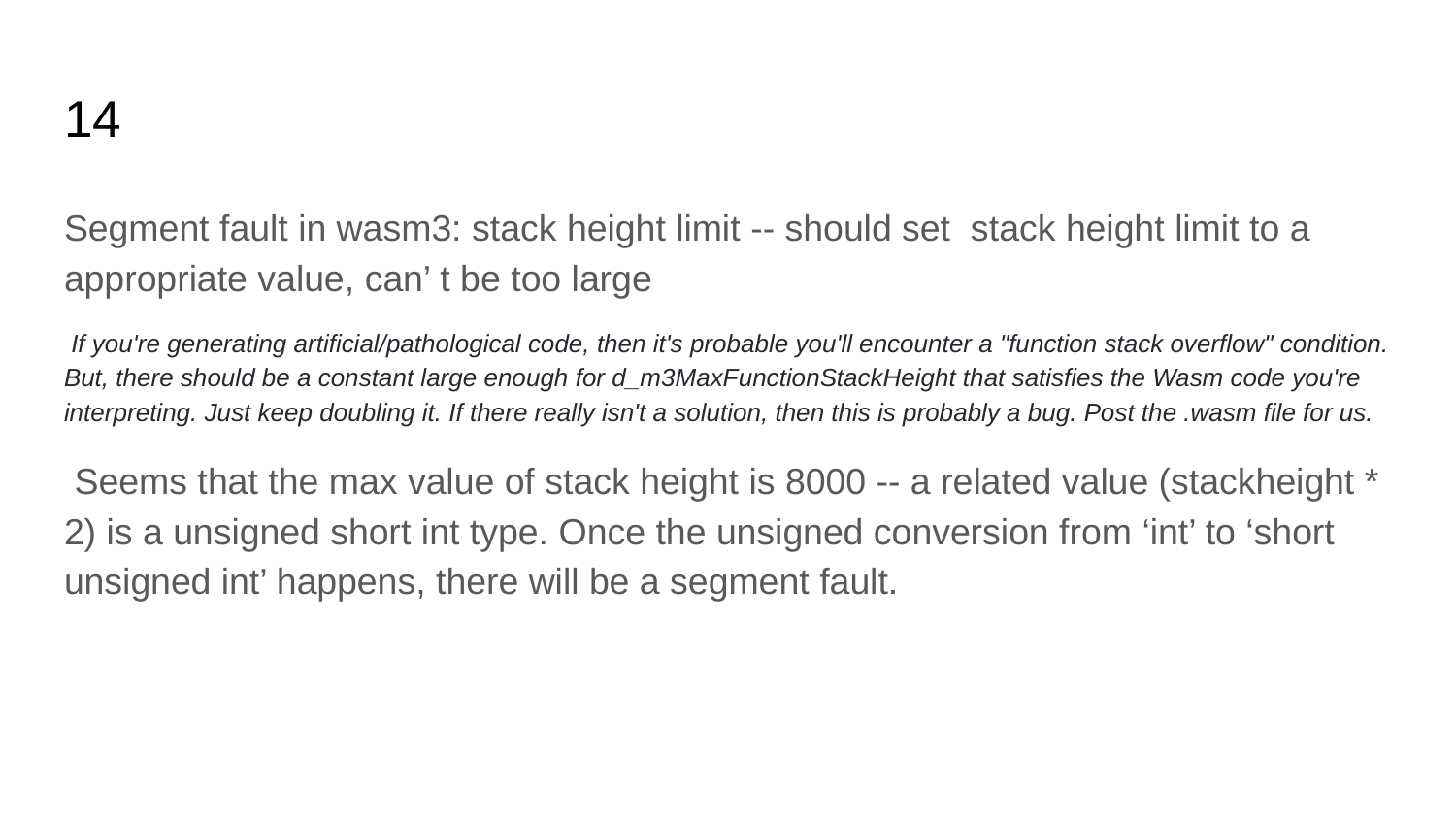

# 14
Segment fault in wasm3: stack height limit -- should set  stack height limit to a appropriate value, can’ t be too large
 If you're generating artificial/pathological code, then it's probable you'll encounter a "function stack overflow" condition. But, there should be a constant large enough for d_m3MaxFunctionStackHeight that satisfies the Wasm code you're interpreting. Just keep doubling it. If there really isn't a solution, then this is probably a bug. Post the .wasm file for us.
 Seems that the max value of stack height is 8000 -- a related value (stackheight * 2) is a unsigned short int type. Once the unsigned conversion from ‘int’ to ‘short unsigned int’ happens, there will be a segment fault.